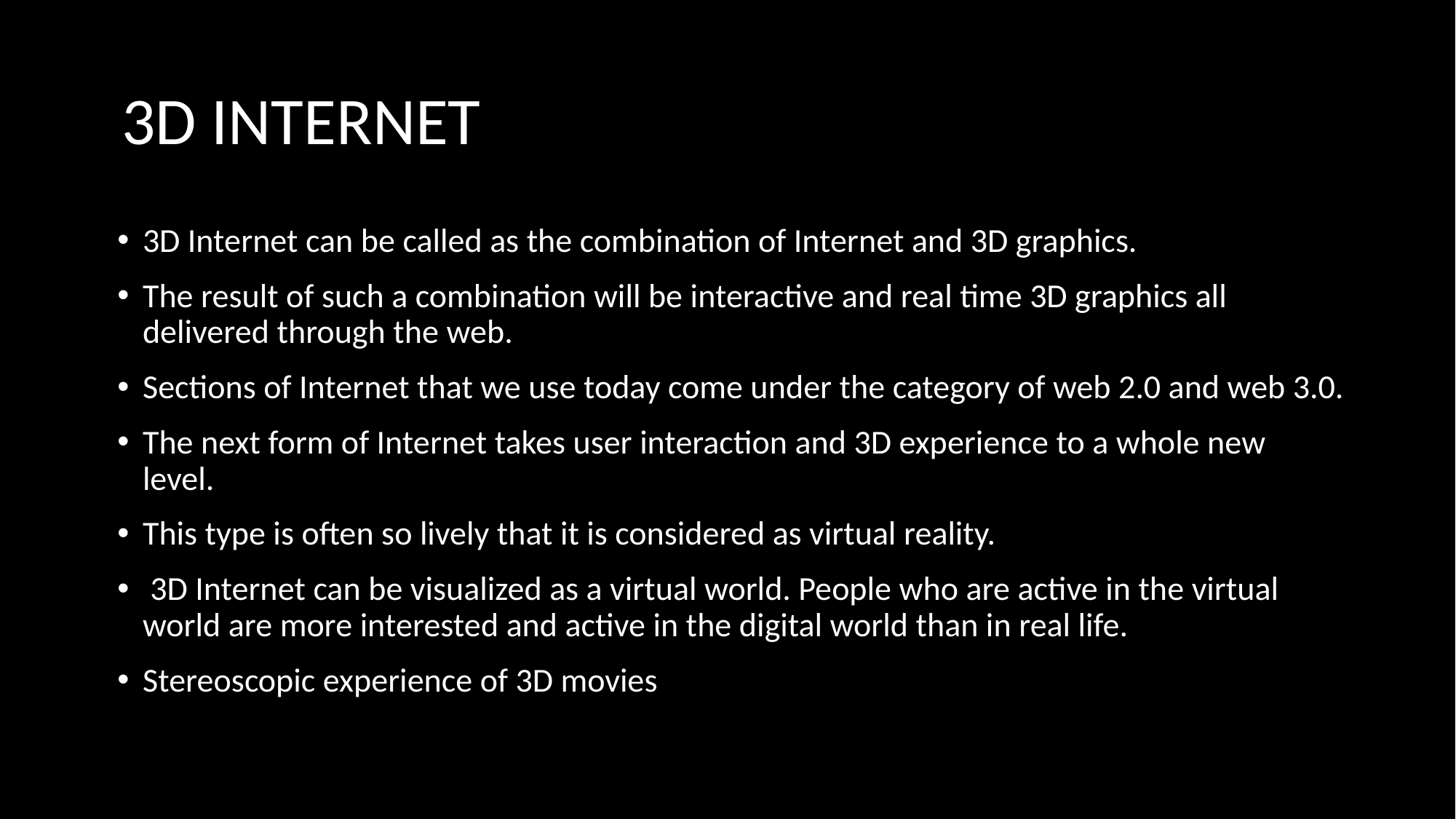

# 3D INTERNET
3D Internet can be called as the combination of Internet and 3D graphics.
The result of such a combination will be interactive and real time 3D graphics all delivered through the web.
Sections of Internet that we use today come under the category of web 2.0 and web 3.0.
The next form of Internet takes user interaction and 3D experience to a whole new level.
This type is often so lively that it is considered as virtual reality.
 3D Internet can be visualized as a virtual world. People who are active in the virtual world are more interested and active in the digital world than in real life.
Stereoscopic experience of 3D movies